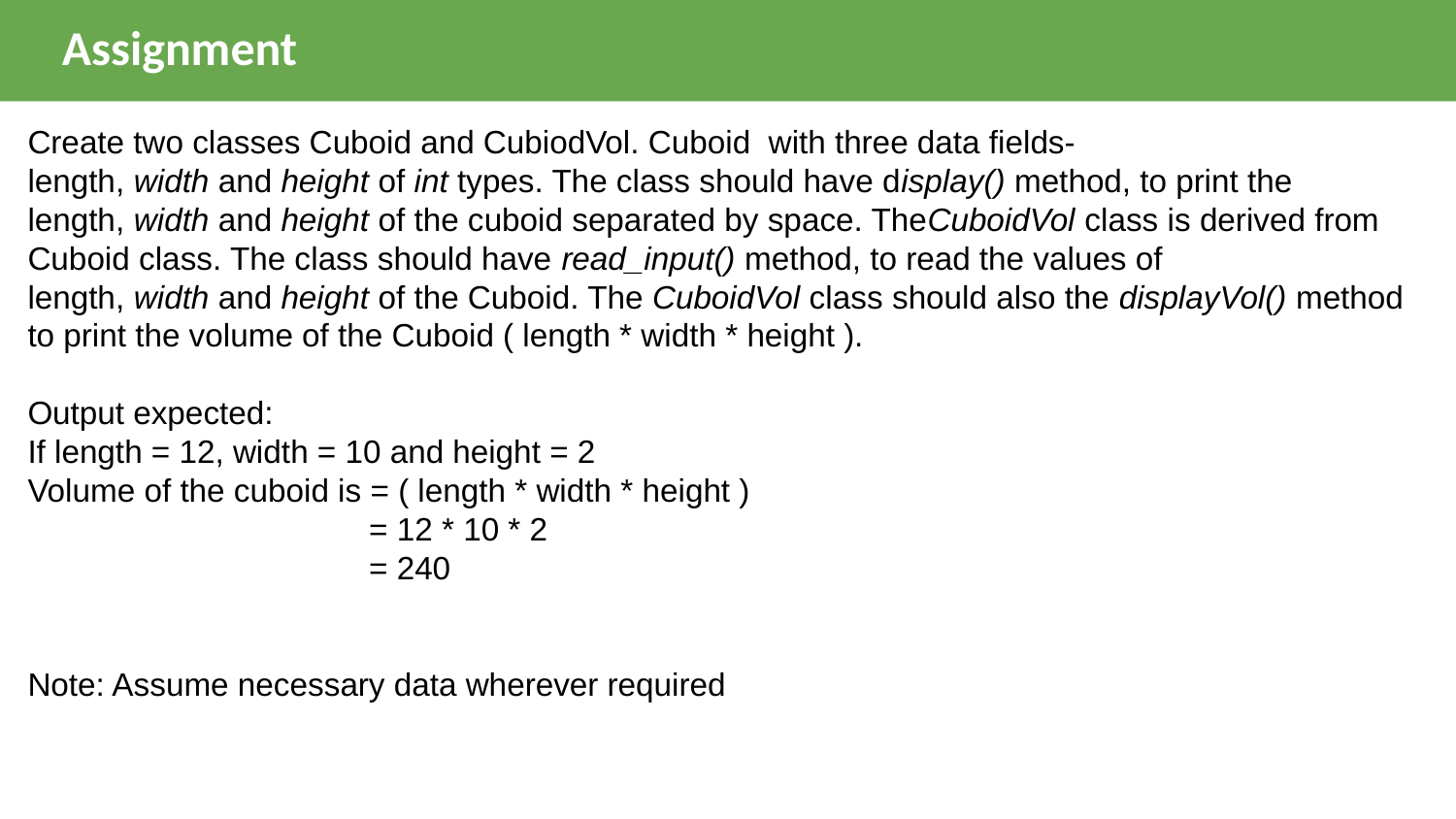

Assignment
Create two classes Cuboid and CubiodVol. Cuboid  with three data fields- length, width and height of int types. The class should have display() method, to print the length, width and height of the cuboid separated by space. TheCuboidVol class is derived from Cuboid class. The class should have read_input() method, to read the values of length, width and height of the Cuboid. The CuboidVol class should also the displayVol() method to print the volume of the Cuboid ( length * width * height ).

Output expected:
If length = 12, width = 10 and height = 2
Volume of the cuboid is = ( length * width * height )
                                      = 12 * 10 * 2
                                      = 240

Note: Assume necessary data wherever required